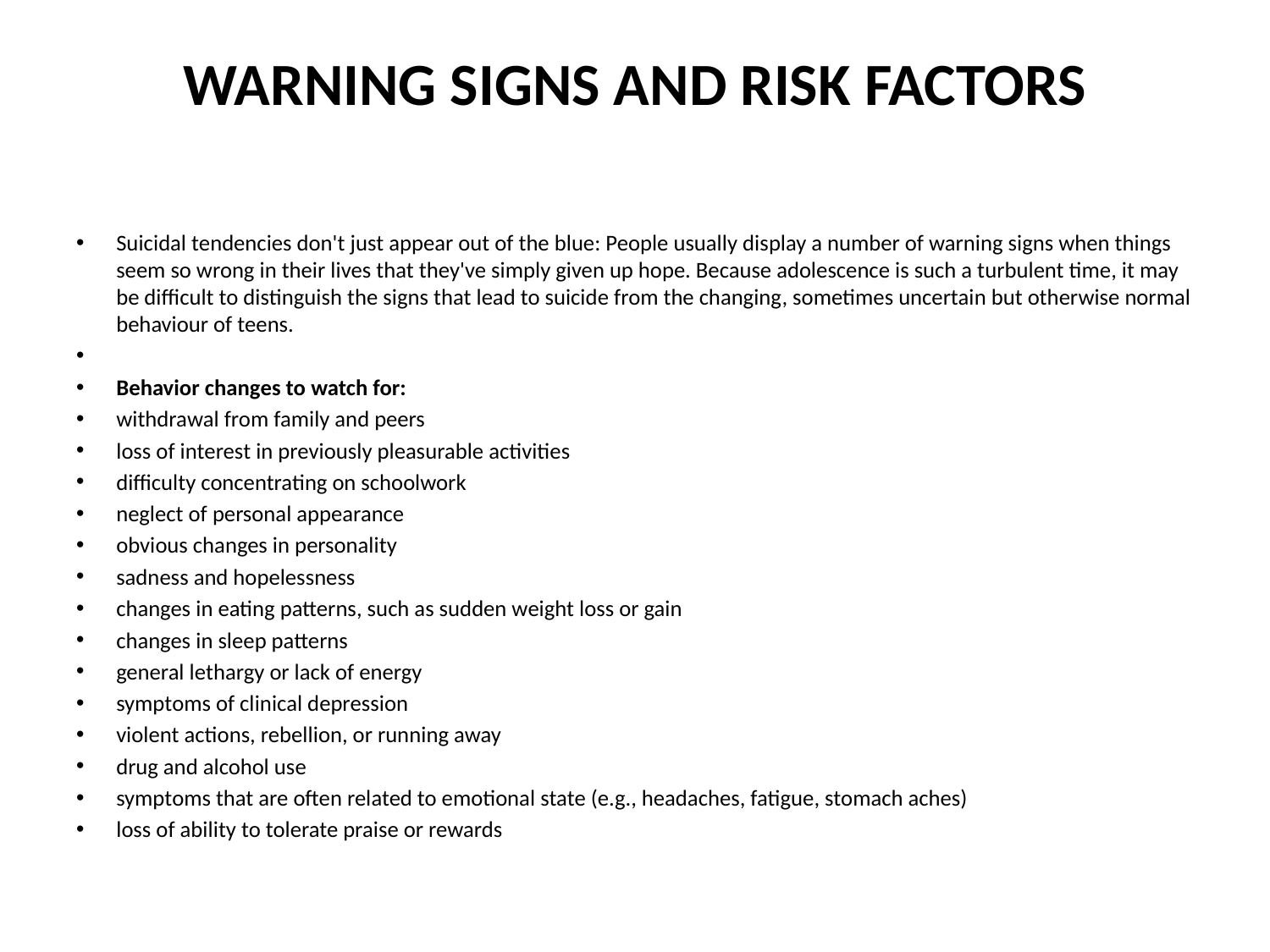

# WARNING SIGNS AND RISK FACTORS
Suicidal tendencies don't just appear out of the blue: People usually display a number of warning signs when things seem so wrong in their lives that they've simply given up hope. Because adolescence is such a turbulent time, it may be difficult to distinguish the signs that lead to suicide from the changing, sometimes uncertain but otherwise normal behaviour of teens.

Behavior changes to watch for:
withdrawal from family and peers
loss of interest in previously pleasurable activities
difficulty concentrating on schoolwork
neglect of personal appearance
obvious changes in personality
sadness and hopelessness
changes in eating patterns, such as sudden weight loss or gain
changes in sleep patterns
general lethargy or lack of energy
symptoms of clinical depression
violent actions, rebellion, or running away
drug and alcohol use
symptoms that are often related to emotional state (e.g., headaches, fatigue, stomach aches)
loss of ability to tolerate praise or rewards